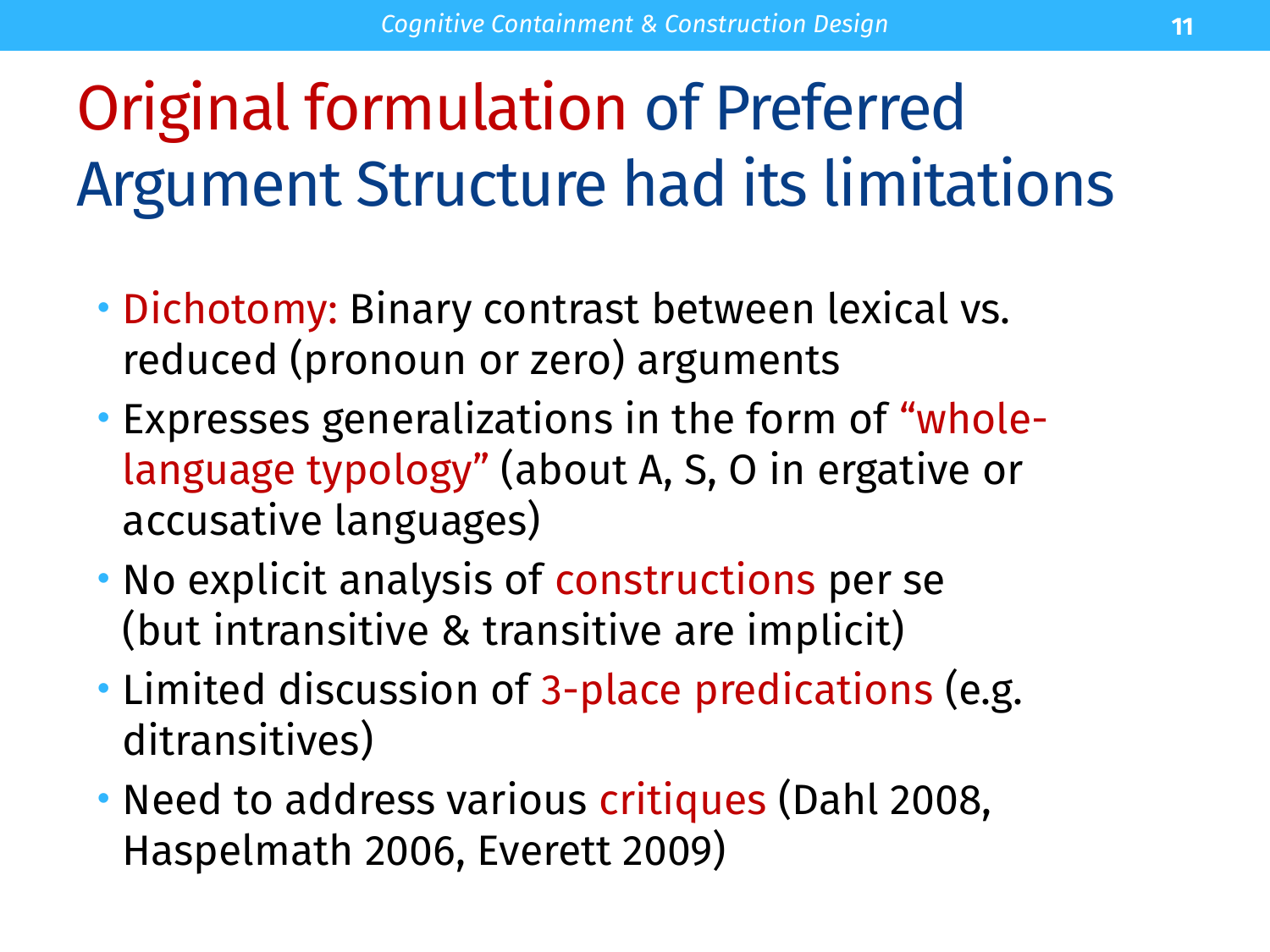

Cognitive Containment & Construction Design
11
# Original formulation of Preferred Argument Structure had its limitations
Dichotomy: Binary contrast between lexical vs. reduced (pronoun or zero) arguments
Expresses generalizations in the form of “whole-language typology” (about A, S, O in ergative or accusative languages)
No explicit analysis of constructions per se
(but intransitive & transitive are implicit)
Limited discussion of 3-place predications (e.g. ditransitives)
Need to address various critiques (Dahl 2008,  Haspelmath 2006, Everett 2009)